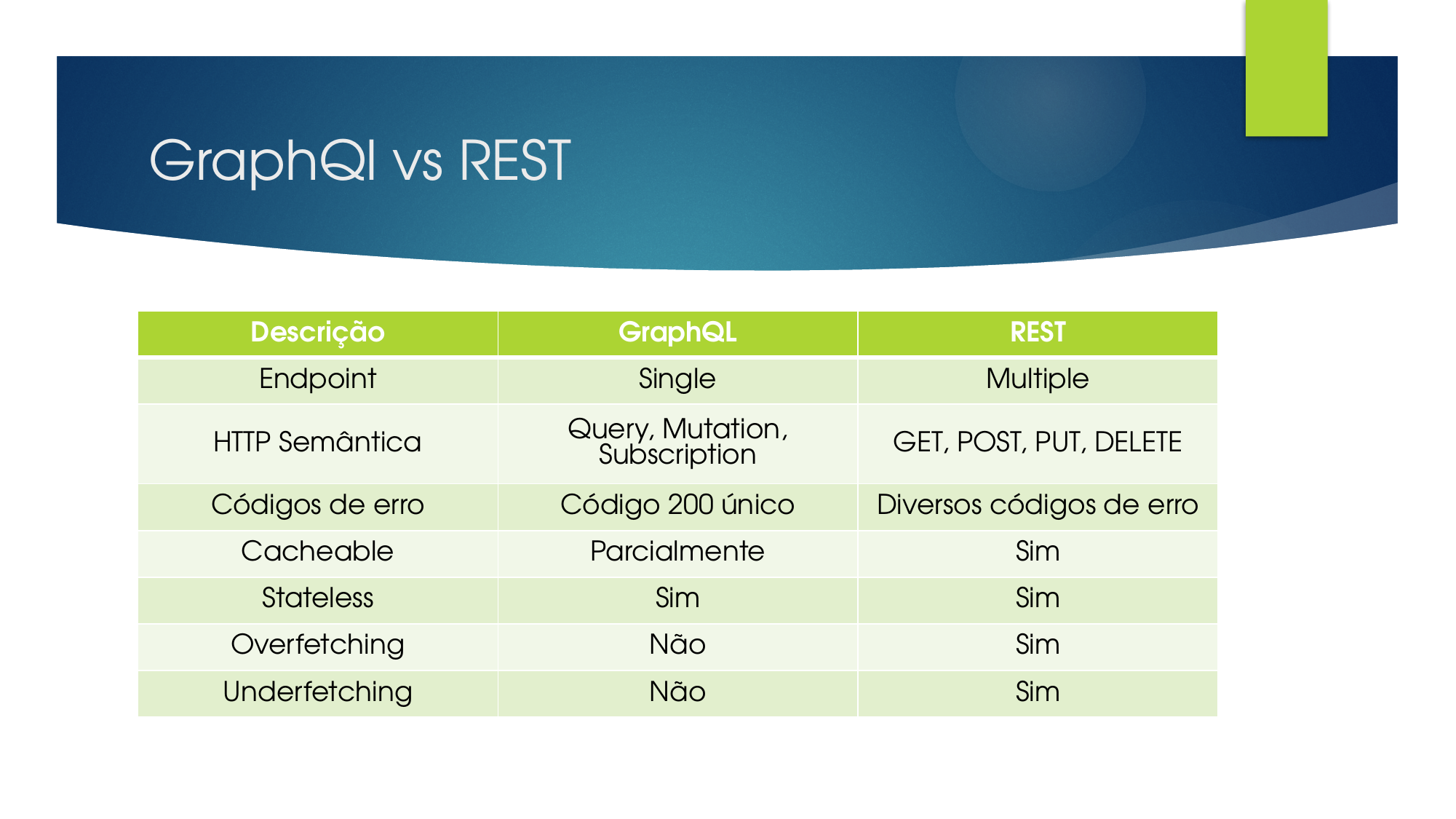

# GraphQl vs REST
| Descrição | GraphQL | REST |
| --- | --- | --- |
| Endpoint | Single | Multiple |
| HTTP Semântica | Query, Mutation, Subscription | GET, POST, PUT, DELETE |
| Códigos de erro | Código 200 único | Diversos códigos de erro |
| Cacheable | Parcialmente | Sim |
| Stateless | Sim | Sim |
| Overfetching | Não | Sim |
| Underfetching | Não | Sim |